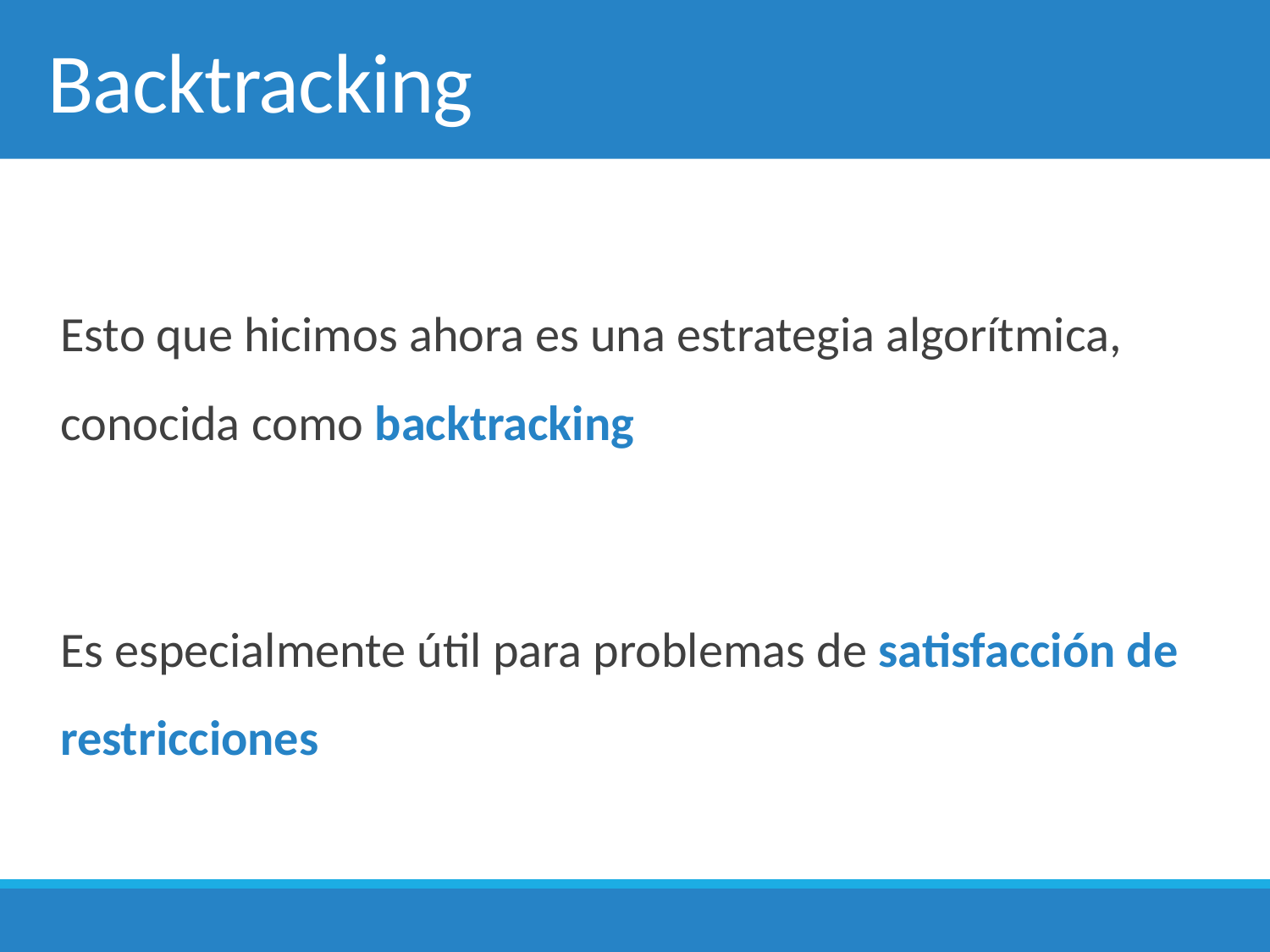

# Backtracking
Esto que hicimos ahora es una estrategia algorítmica, conocida como backtracking

Es especialmente útil para problemas de satisfacción de restricciones